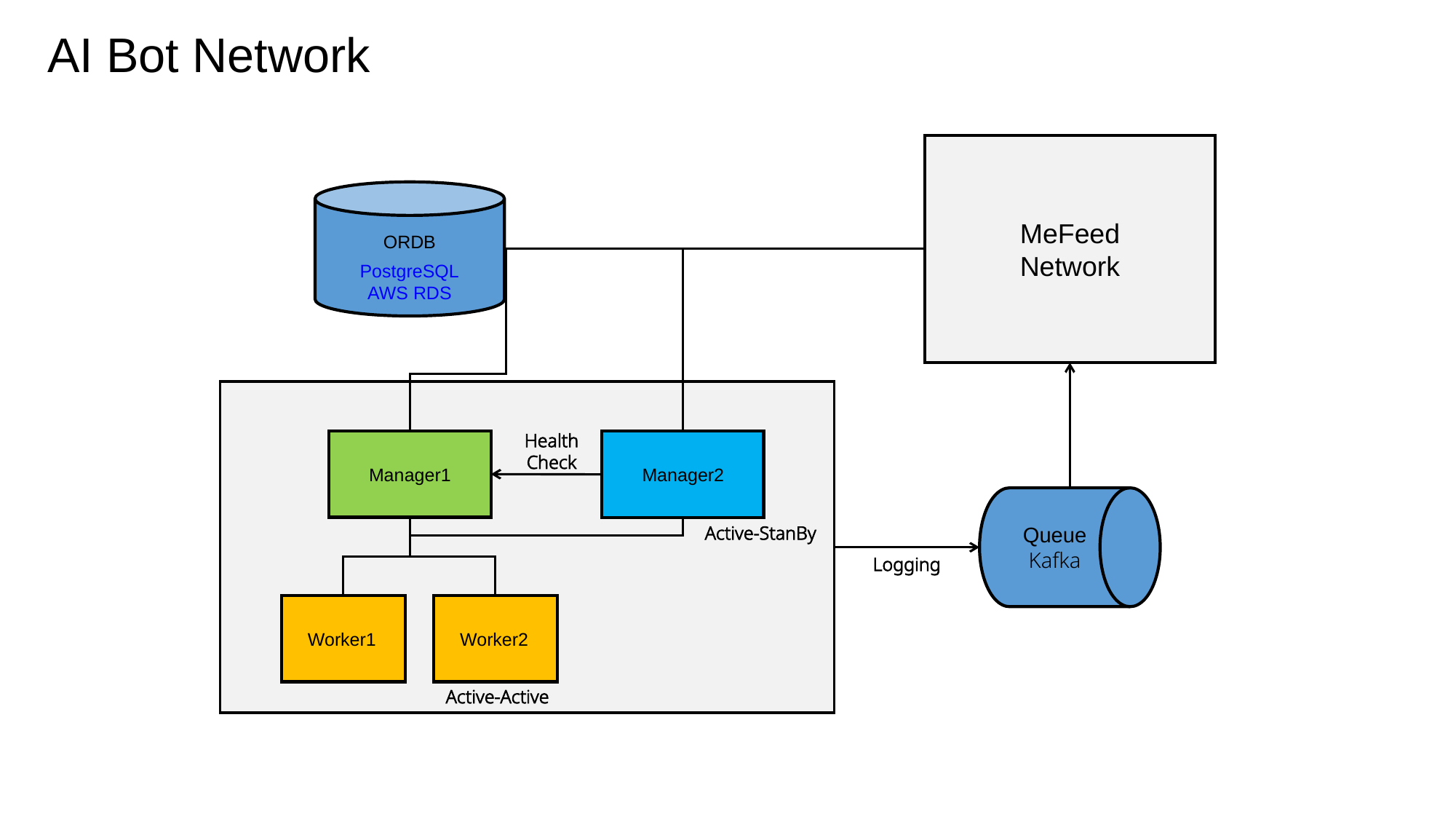

AI Bot Network
MeFeed
Network

ORDB
PostgreSQL
AWS RDS

Health
Check

Manager1

Manager2
Queue
Kafka
Active-StanBy
Logging

Worker2

Worker1
Active-Active